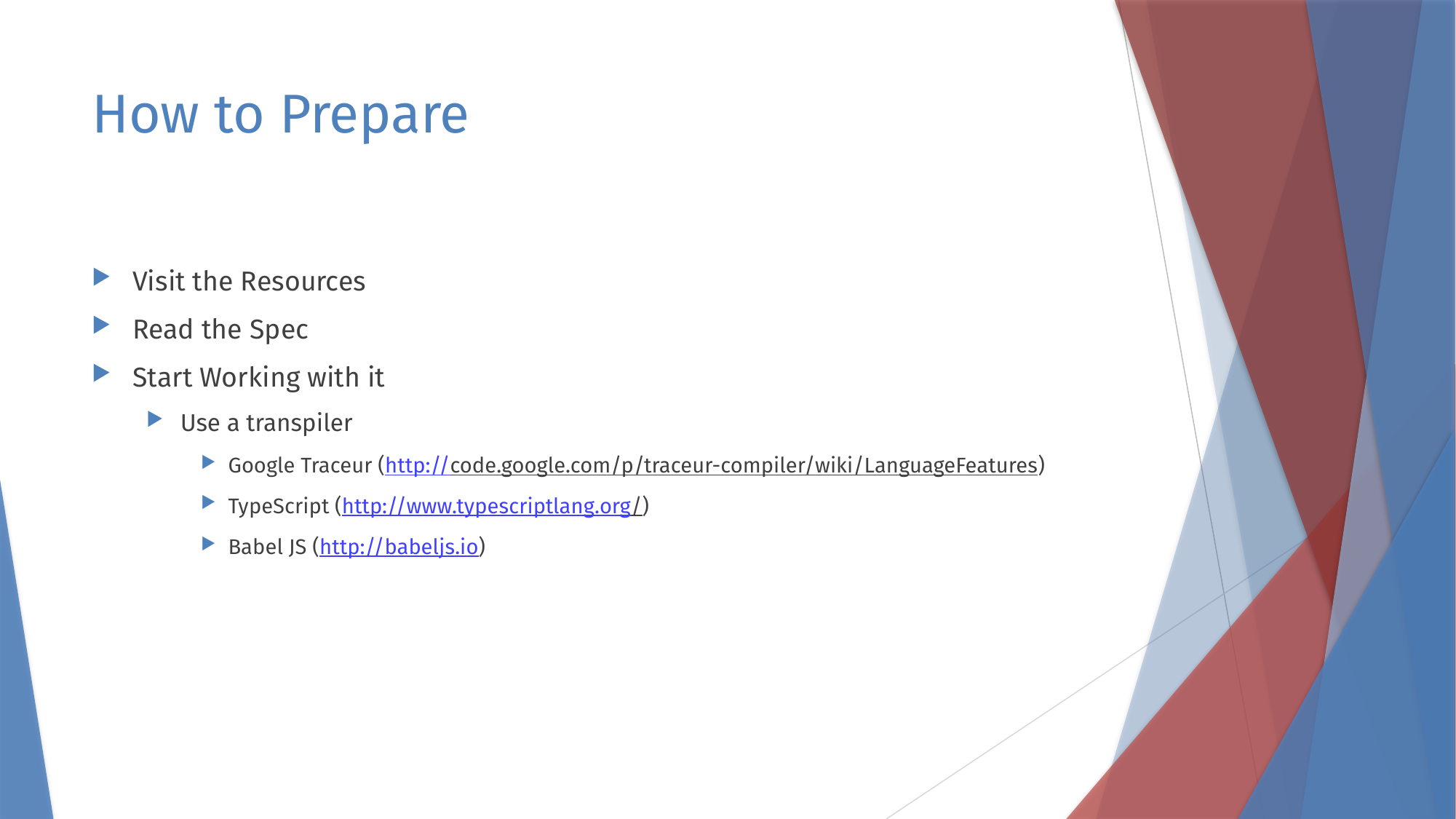

# How to Prepare
Visit the Resources
Read the Spec
Start Working with it
Use a transpiler
Google Traceur (http://code.google.com/p/traceur-compiler/wiki/LanguageFeatures)
TypeScript (http://www.typescriptlang.org/)
Babel JS (http://babeljs.io)